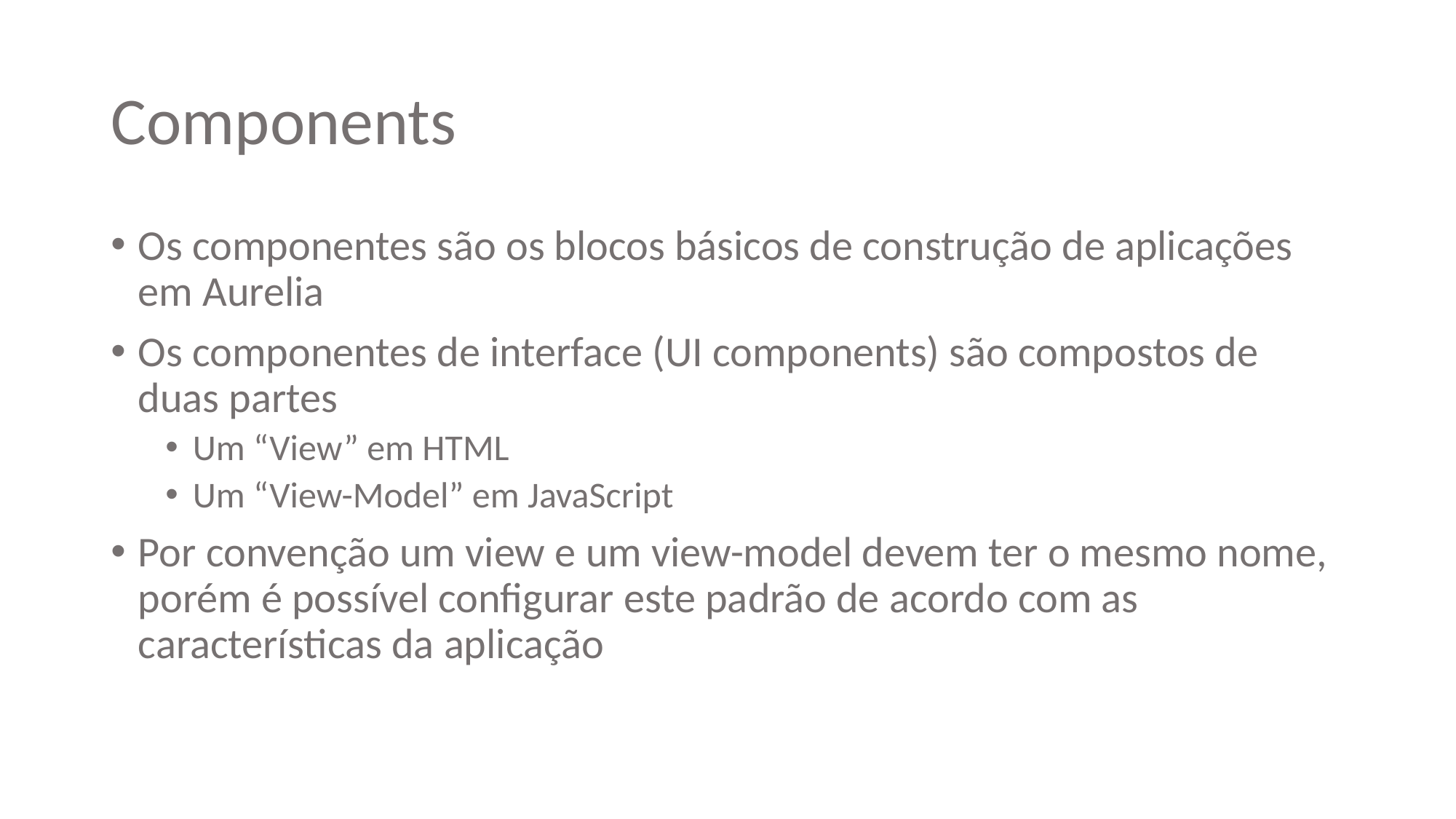

# Components
Os componentes são os blocos básicos de construção de aplicações em Aurelia
Os componentes de interface (UI components) são compostos de duas partes
Um “View” em HTML
Um “View-Model” em JavaScript
Por convenção um view e um view-model devem ter o mesmo nome, porém é possível configurar este padrão de acordo com as características da aplicação